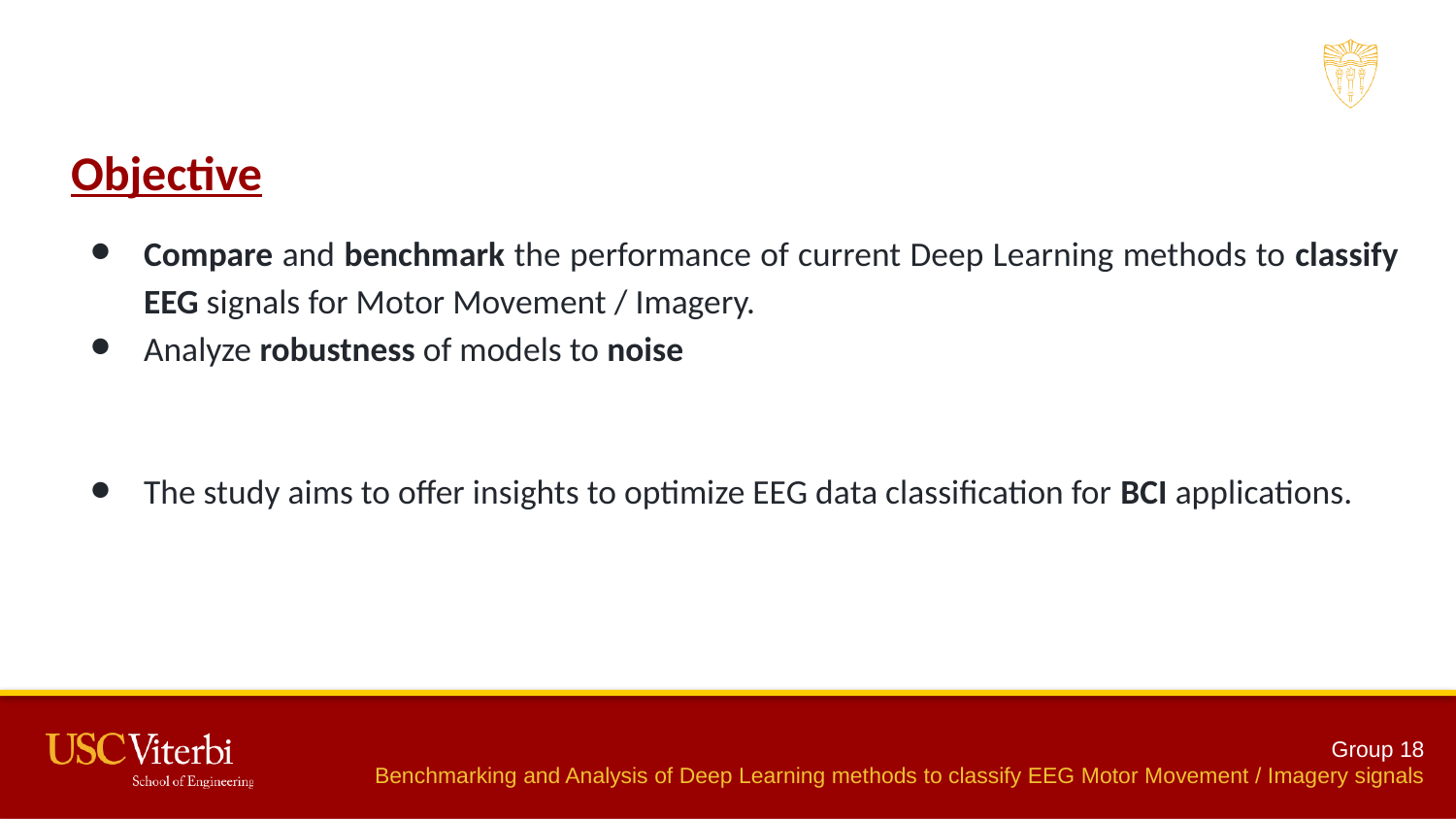

# Objective
Compare and benchmark the performance of current Deep Learning methods to classify EEG signals for Motor Movement / Imagery.
Analyze robustness of models to noise

The study aims to offer insights to optimize EEG data classification for BCI applications.

Group 18
Benchmarking and Analysis of Deep Learning methods to classify EEG Motor Movement / Imagery signals
2